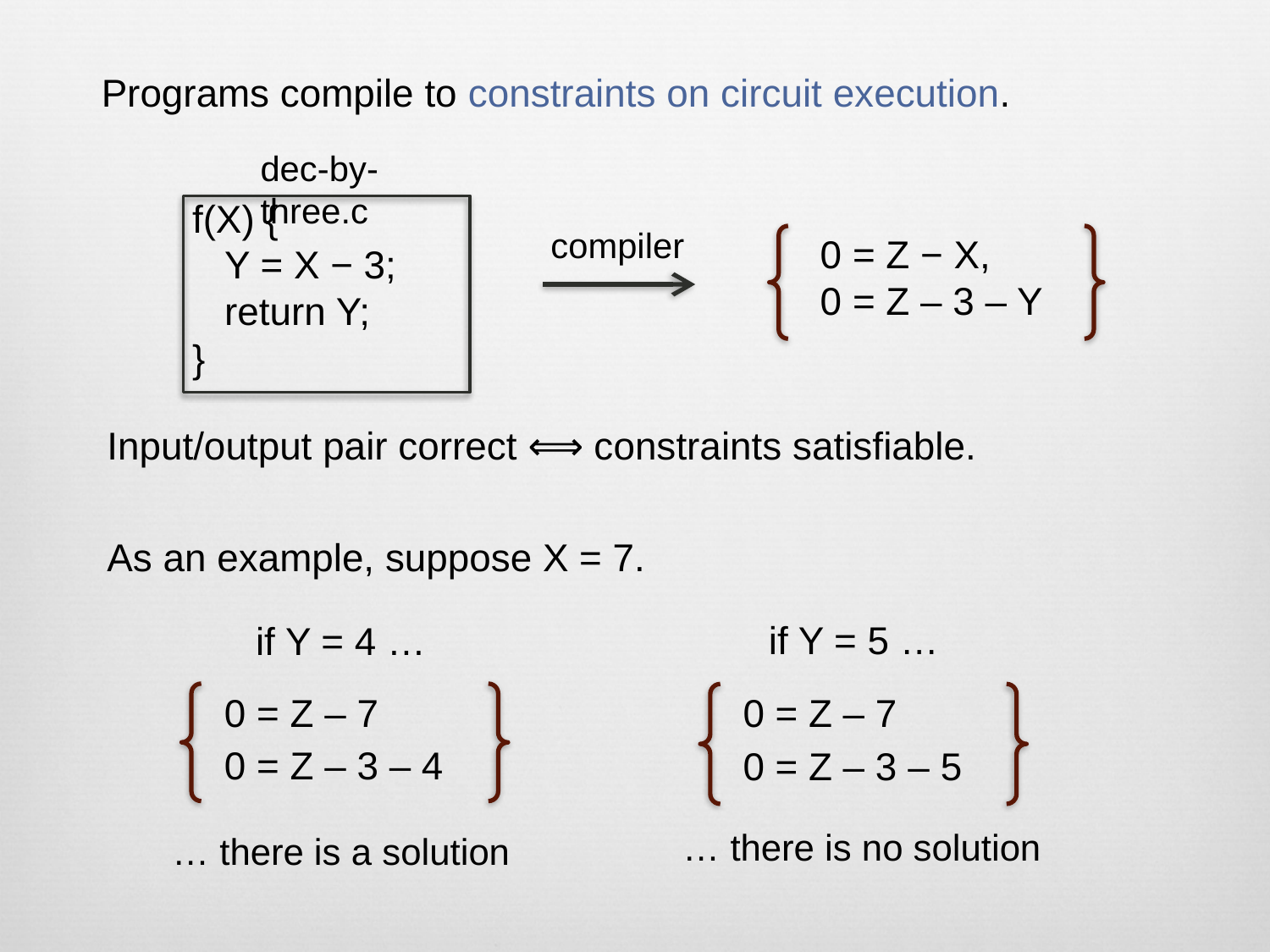

Programs compile to constraints on circuit execution.
dec-by-three.c
f(X) {
   Y = X − 3;
   return Y;
}

compiler
0 = Z − X,
0 = Z – 3 – Y

Input/output pair correct ⟺ constraints satisfiable.
As an example, suppose X = 7.
if Y = 5 …
if Y = 4 …

0 = Z – 7
0 = Z – 3 – 4
0 = Z – 7
0 = Z – 3 – 5
… there is no solution
… there is a solution